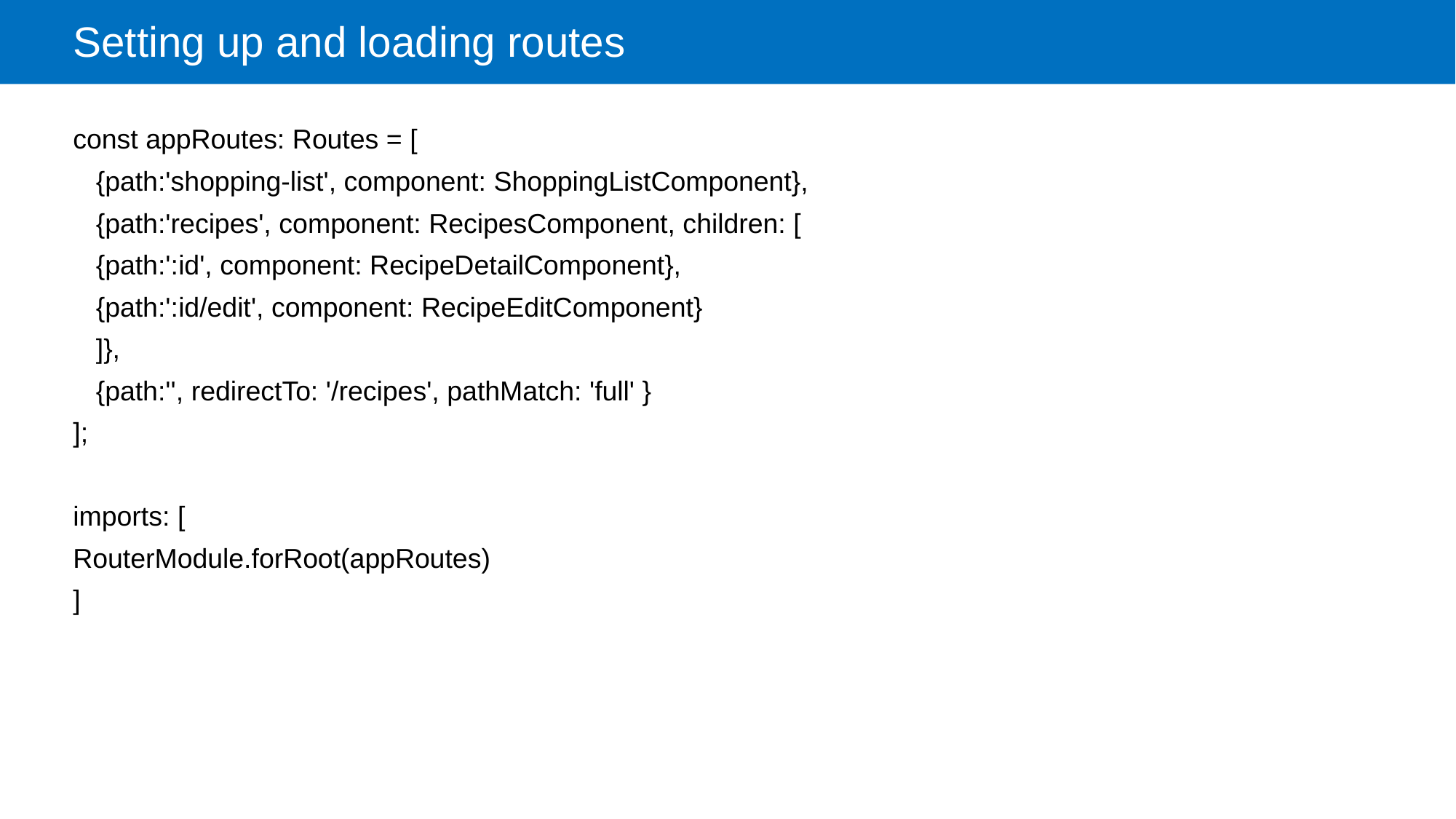

# Setting up and loading routes
const appRoutes: Routes = [
   {path:'shopping-list', component: ShoppingListComponent},
   {path:'recipes', component: RecipesComponent, children: [
   {path:':id', component: RecipeDetailComponent},
   {path:':id/edit', component: RecipeEditComponent}
   ]},
   {path:'', redirectTo: '/recipes', pathMatch: 'full' }
];

imports: [
RouterModule.forRoot(appRoutes)
]